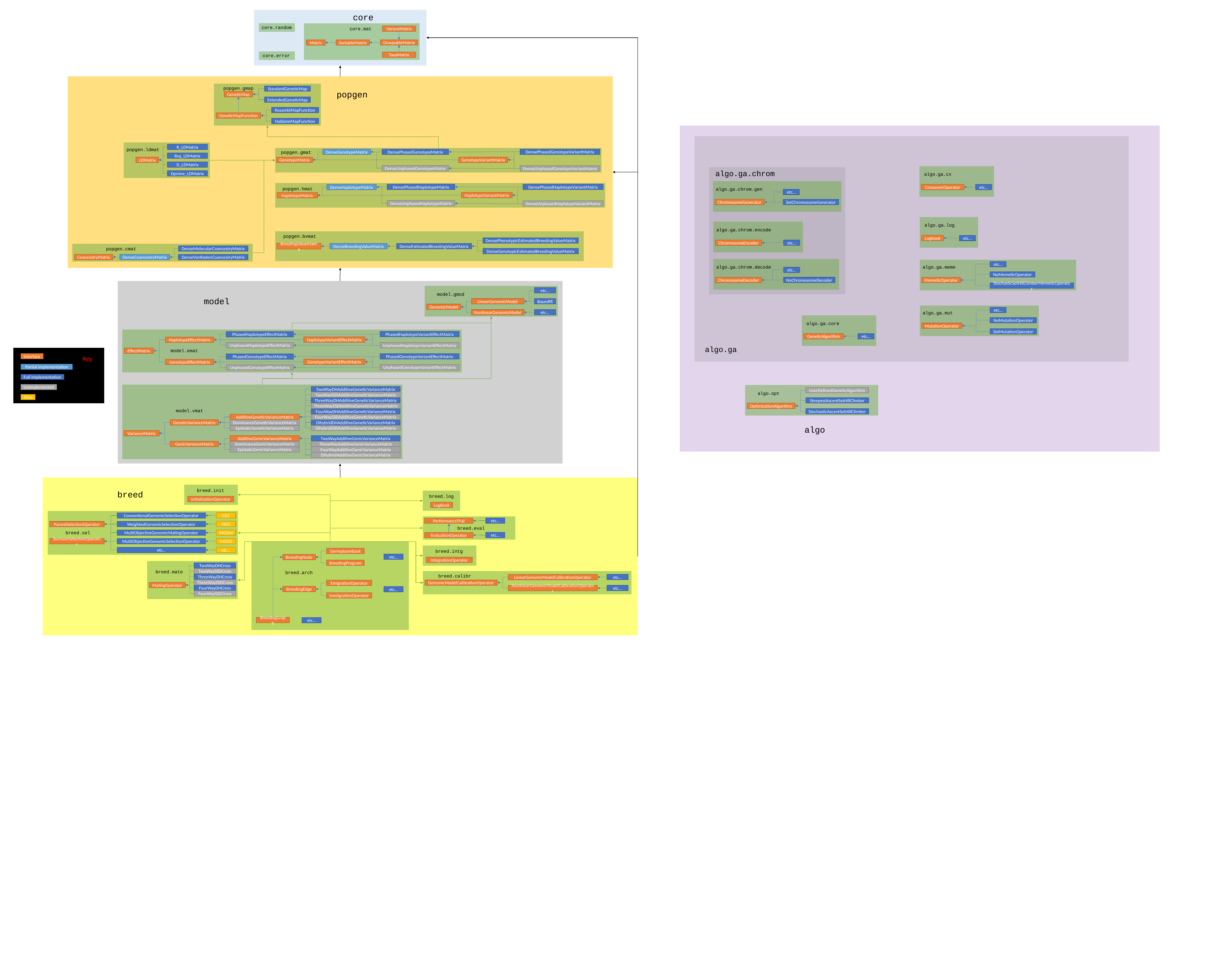

core

core.random

SortableMatrix
Matrix

core.mat
VariantMatrix

TaxaMatrix
GroupableMatrix

core.error

StandardGeneticMap

GeneticMap

ExtendedGeneticMap

KosambiMapFunction

GeneticMapFunction

HaldaneMapFunction
popgen.gmap
popgen

R_LDMatrix

Rsq_LDMatrix

LDMatrix

D_LDMatrix
Dprime_LDMatrix
popgen.ldmat

DensePhasedGenotypeVariantMatrix
DensePhasedGenotypeMatrix

GenotypeMatrix
GenotypeVariantMatrix

DenseUnphasedGenotypeMatrix
DenseUnphasedGenotypeVariantMatrix

popgen.gmat
DenseGenotypeMatrix

CrossoverOperator
etc…
algo.ga.cx

algo.ga.chrom

etc…
ChromosomeGenerator
algo.ga.chrom.gen
SetChromosomeGenerator

DensePhasedHaplotypeVariantMatrix
DensePhasedHaplotypeMatrix

HaplotypeVariantMatrix
HaplotypeMatrix

DenseUnphasedHaplotypeMatrix
DenseUnphasedHaplotypeVariantMatrix

popgen.hmat
DenseHaplotypeMatrix

Logbook
etc…
algo.ga.log

ChromosomeEncoder
algo.ga.chrom.encode
etc…

DensePhenotypicEstimatedBreedingValueMatrix

BreedingValueMatrix
DenseEstimatedBreedingValueMatrix

DenseGenotypicEstimatedBreedingValueMatrix
popgen.bvmat
DenseBreedingValueMatrix

DenseVanRadenCoancestryMatrix
CoancestryMatrix

popgen.cmat
DenseMolecularCoancestryMatrix

DenseCoancestryMatrix

etc…
ChromosomeDecoder
algo.ga.chrom.decode
NoChromosomeDecoder

etc…
MemeticOperator
algo.ga.meme
NoMemeticOperator
StochasticSetHillClimberMemeticOperator

etc...

BayesRR
LinearGenomicModel

GenomicModel

etc...
NonlinearGenomicModel

model.gmod
model

etc…
MutationOperator
algo.ga.mut
NoMutationOperator
SetMutationOperator

GeneticAlgorithm
etc…
algo.ga.core

PhasedHaplotypeVariantEffectMatrix
PhasedHaplotypeEffectMatrix

HaplotypeVariantEffectMatrix
HaplotypeEffectMatrix

UnphasedHaplotypeEffectMatrix
UnphasedHaplotypeVariantEffectMatrix

model.emat
EffectMatrix

PhasedGenotypeVariantEffectMatrix
PhasedGenotypeEffectMatrix

GenotypeVariantEffectMatrix
GenotypeEffectMatrix

UnphasedGenotypeVariantEffectMatrix
UnphasedGenotypeEffectMatrix

algo.ga

Key
Interface
Partial Implementation
Full Implementation
Unimplemented
Alias

TwoWayDHAdditiveGeneticVarianceMatrix
TwoWaySSDAdditiveGeneticVarianceMatrix
ThreeWayDHAdditiveGeneticVarianceMatrix
ThreeWaySSDAdditiveGeneticVarianceMatrix
FourWayDHAdditiveGeneticVarianceMatrix
FourWaySSDAdditiveGeneticVarianceMatrix
DihybridDHAdditiveGeneticVarianceMatrix
DihybridSSDAdditiveGeneticVarianceMatrix

AdditiveGeneticVarianceMatrix
DominanceGeneticVarianceMatrix
EpistaticGeneticVarianceMatrix

GeneticVarianceMatrix

VarianceMatrix

AdditiveGenicVarianceMatrix
DominanceGenicVarianceMatrix
EpistaticGenicVarianceMatrix
TwoWayAdditiveGenicVarianceMatrix
ThreeWayAdditiveGenicVarianceMatrix
FourWayAdditiveGenicVarianceMatrix
DihybridAdditiveGenicVarianceMatrix

GenicVarianceMatrix

model.vmat

SteepestAscentSetHillClimber
OptimizationAlgorithm
StochasticAscentSetHillClimber
algo.opt
UserDefinedGeneticAlgorithm
algo

breed.init
InitializationOperator
breed

breed.log
LogBook

ConventionalGenomicSelectionOperator
WeightedGenomicSelectionOperator
ParentSelectionOperator
MultiObjectiveGenomicMatingOperator
MultiObjectiveGenomicSelectionOperator
etc…
CGS
WGS
breed.sel
MOGM
MOGS
etc...
SurvivorSelectionOperator

etc…
EvaluationOperator

etc…
PerformanceTrial

breed.eval

BreedingProgram
etc…
breed.arch
GermplasmBank
BreedingNode
EmigrationOperator
BreedingEdge
ImmigrationOperator
BreedingGraph
etc…
etc…

breed.intg
IntegrationOperator

TwoWayDHCross

TwoWaySSDCross

ThreeWayDHCross

ThreeWaySSDCross

MatingOperator

FourWayDHCross
FourWaySSDCross
breed.mate

etc...
LinearGenomicModelCalibrationOperator
GenomicModelCalibrationOperator
etc...
NonlinearGenomicModelCalibrationOperator
breed.calibr